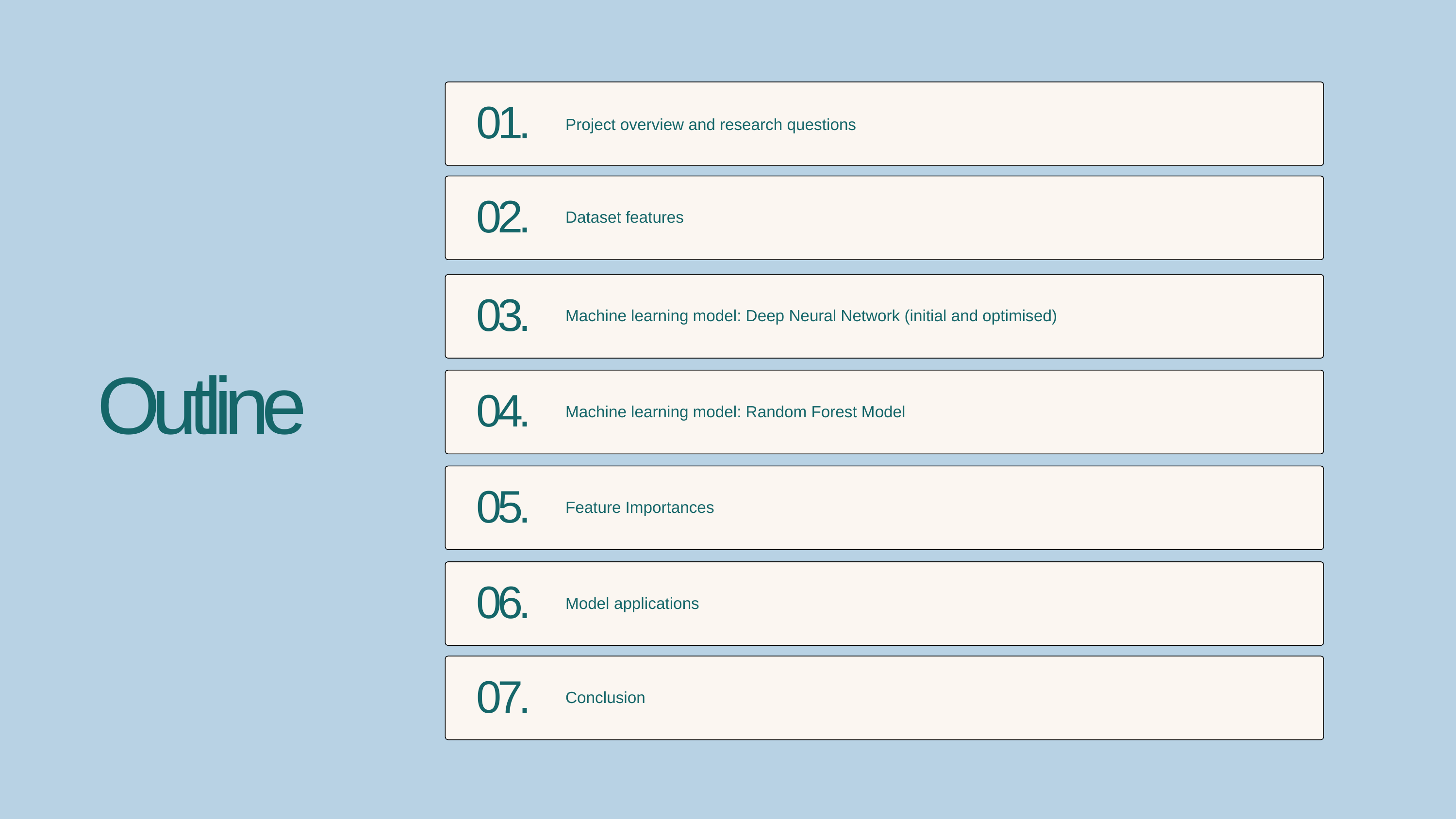

01.
Project overview and research questions

02.
Dataset features

03.
Machine learning model: Deep Neural Network (initial and optimised)

Outline
04.
Machine learning model: Random Forest Model

05.
Feature Importances

06.
Model applications

07.
Conclusion